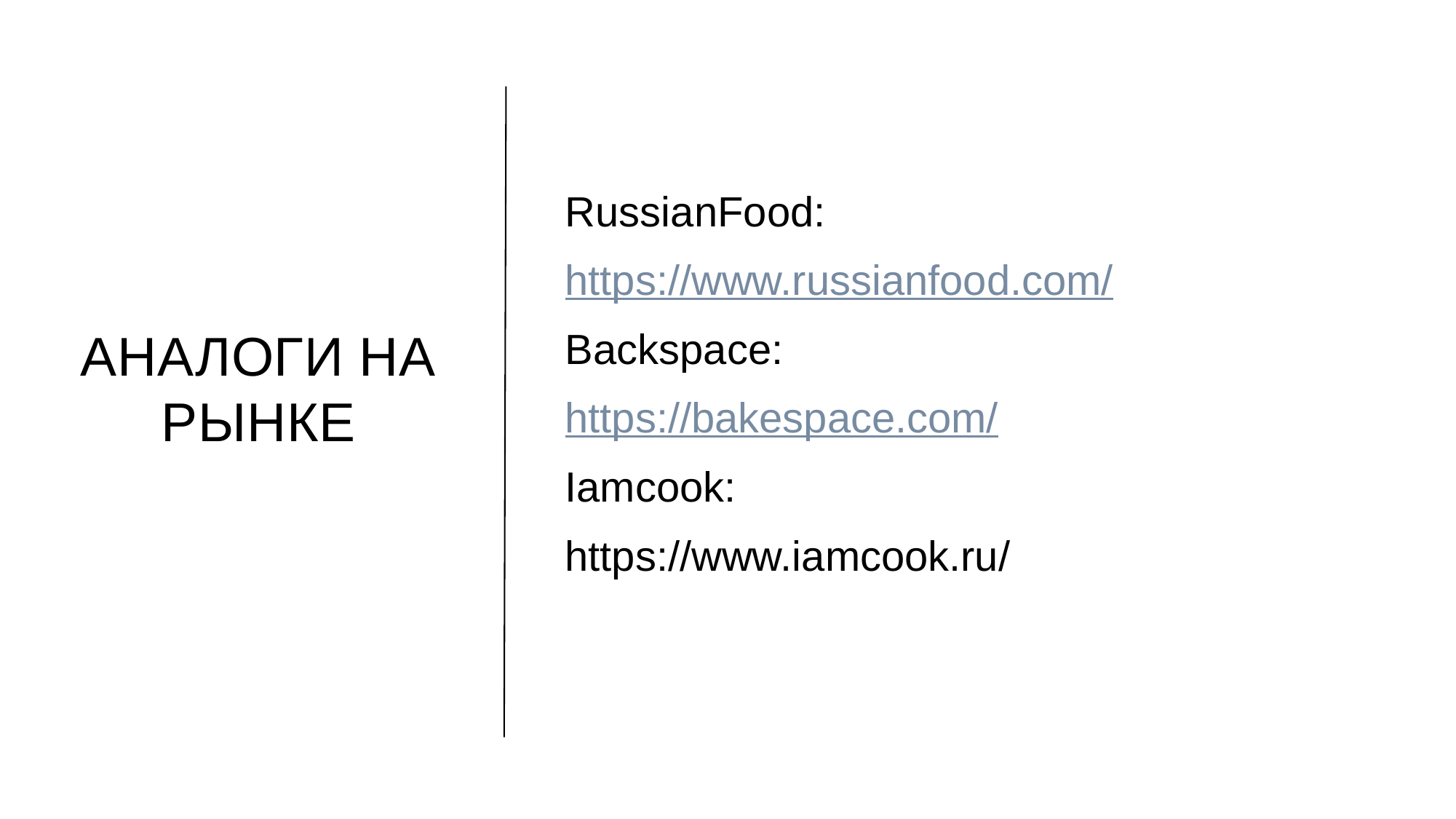

RussianFood:
https://www.russianfood.com/
Backspace:
https://bakespace.com/
Iamcook:
https://www.iamcook.ru/
# Аналоги на рынке